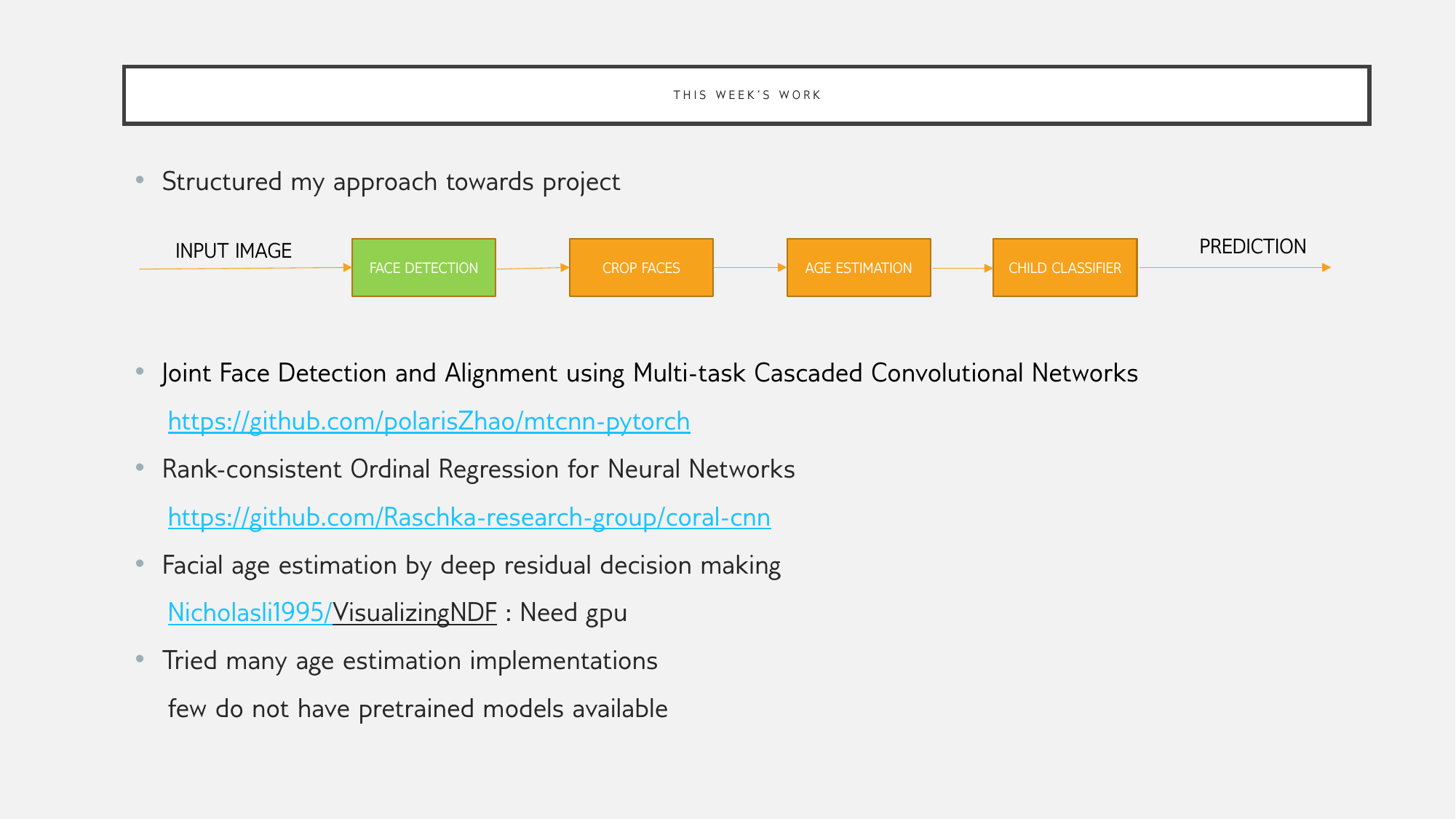

# This week’s work
Structured my approach towards project

Joint Face Detection and Alignment using Multi-task Cascaded Convolutional Networks
    https://github.com/polarisZhao/mtcnn-pytorch
Rank-consistent Ordinal Regression for Neural Networks
    https://github.com/Raschka-research-group/coral-cnn
Facial age estimation by deep residual decision making
    Nicholasli1995/VisualizingNDF : Need gpu
Tried many age estimation implementations
    few do not have pretrained models available
PREDICTION
  INPUT IMAGE
FACE DETECTION
CROP FACES
AGE ESTIMATION
CHILD CLASSIFIER